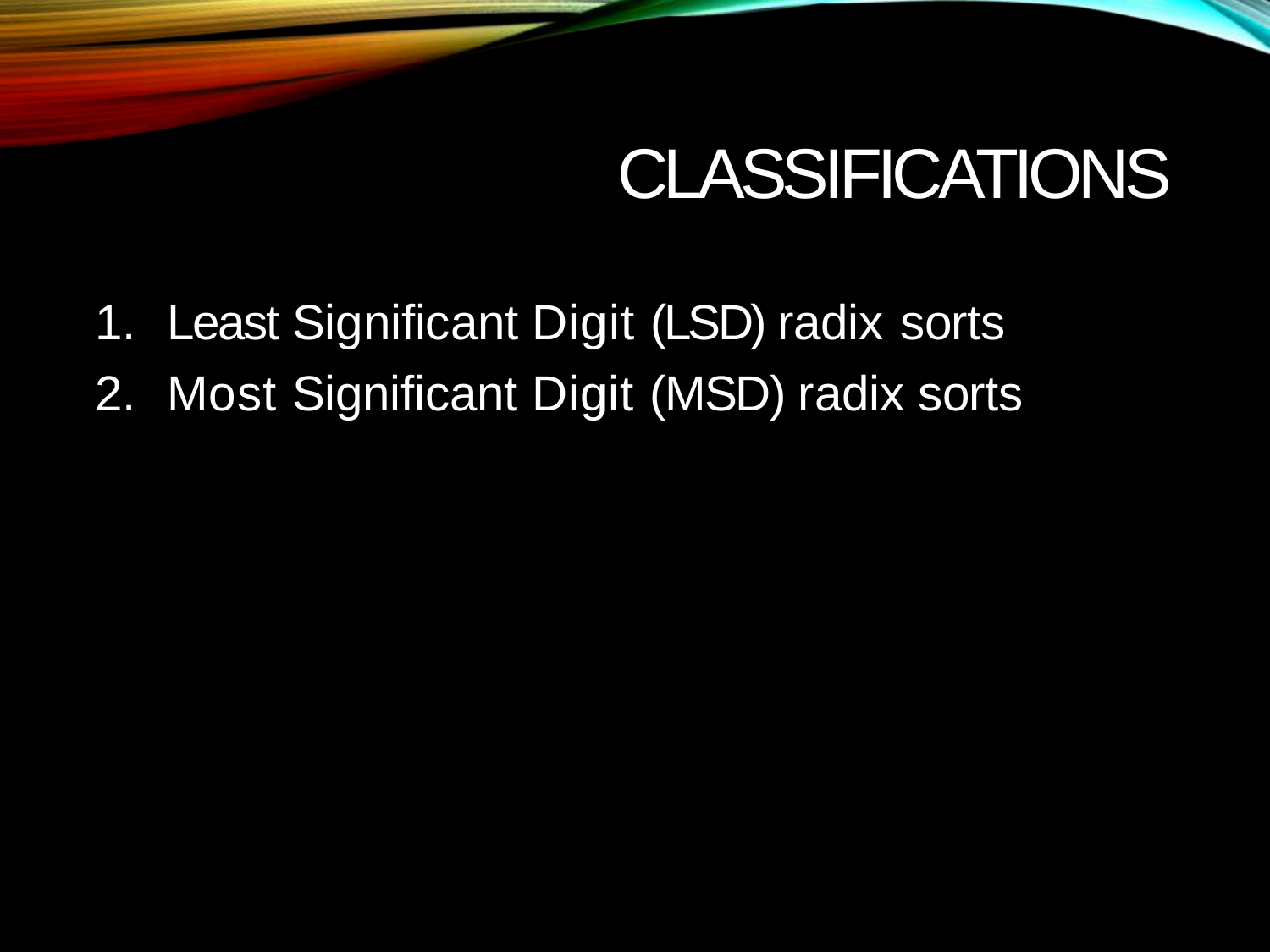

# CLASSIFICATIONS
Least Significant Digit (LSD) radix sorts
Most Significant Digit (MSD) radix sorts